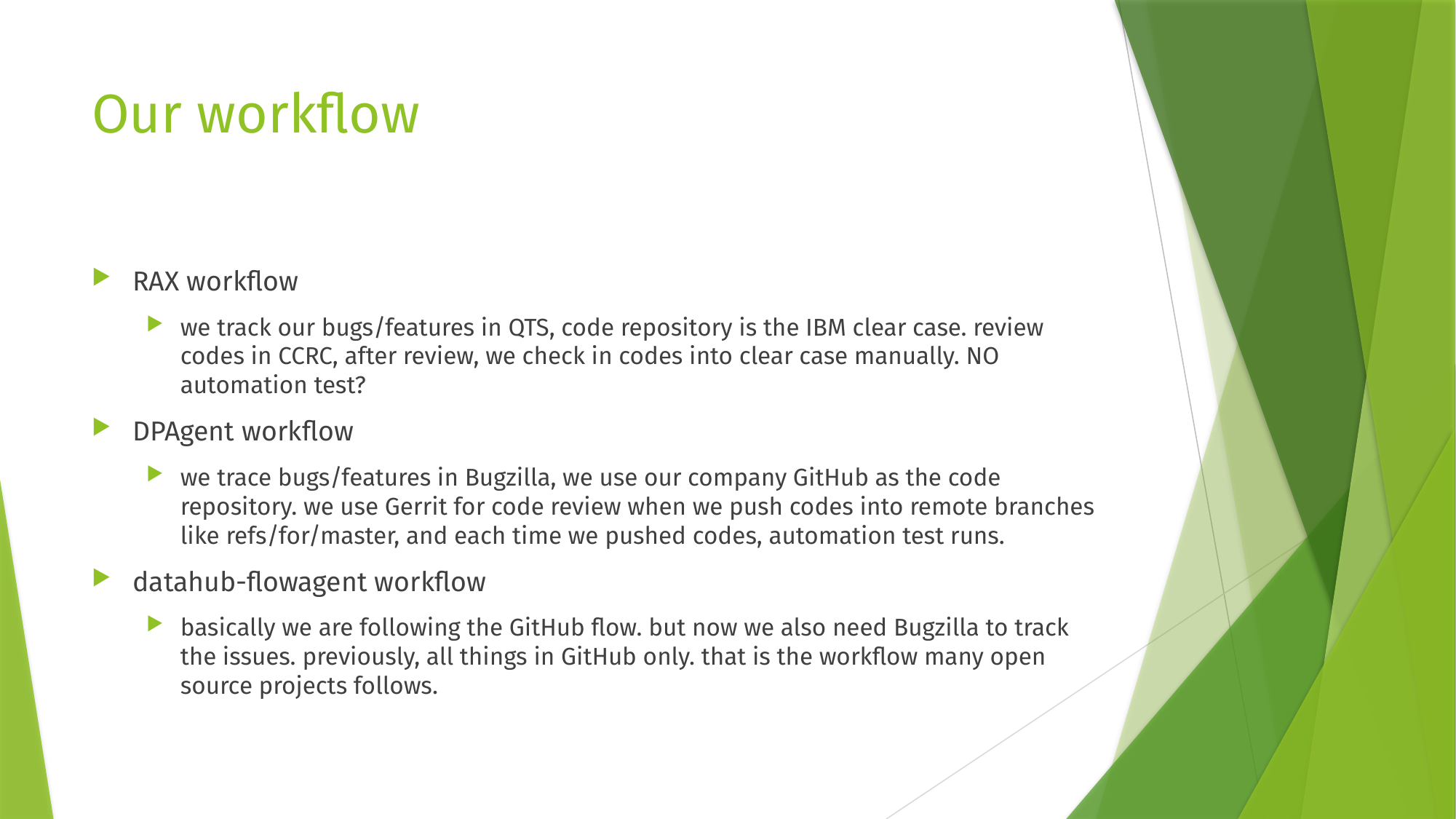

# Our workflow
RAX workflow
we track our bugs/features in QTS, code repository is the IBM clear case. review codes in CCRC, after review, we check in codes into clear case manually. NO automation test?
DPAgent workflow
we trace bugs/features in Bugzilla, we use our company GitHub as the code repository. we use Gerrit for code review when we push codes into remote branches like refs/for/master, and each time we pushed codes, automation test runs.
datahub-flowagent workflow
basically we are following the GitHub flow. but now we also need Bugzilla to track the issues. previously, all things in GitHub only. that is the workflow many open source projects follows.